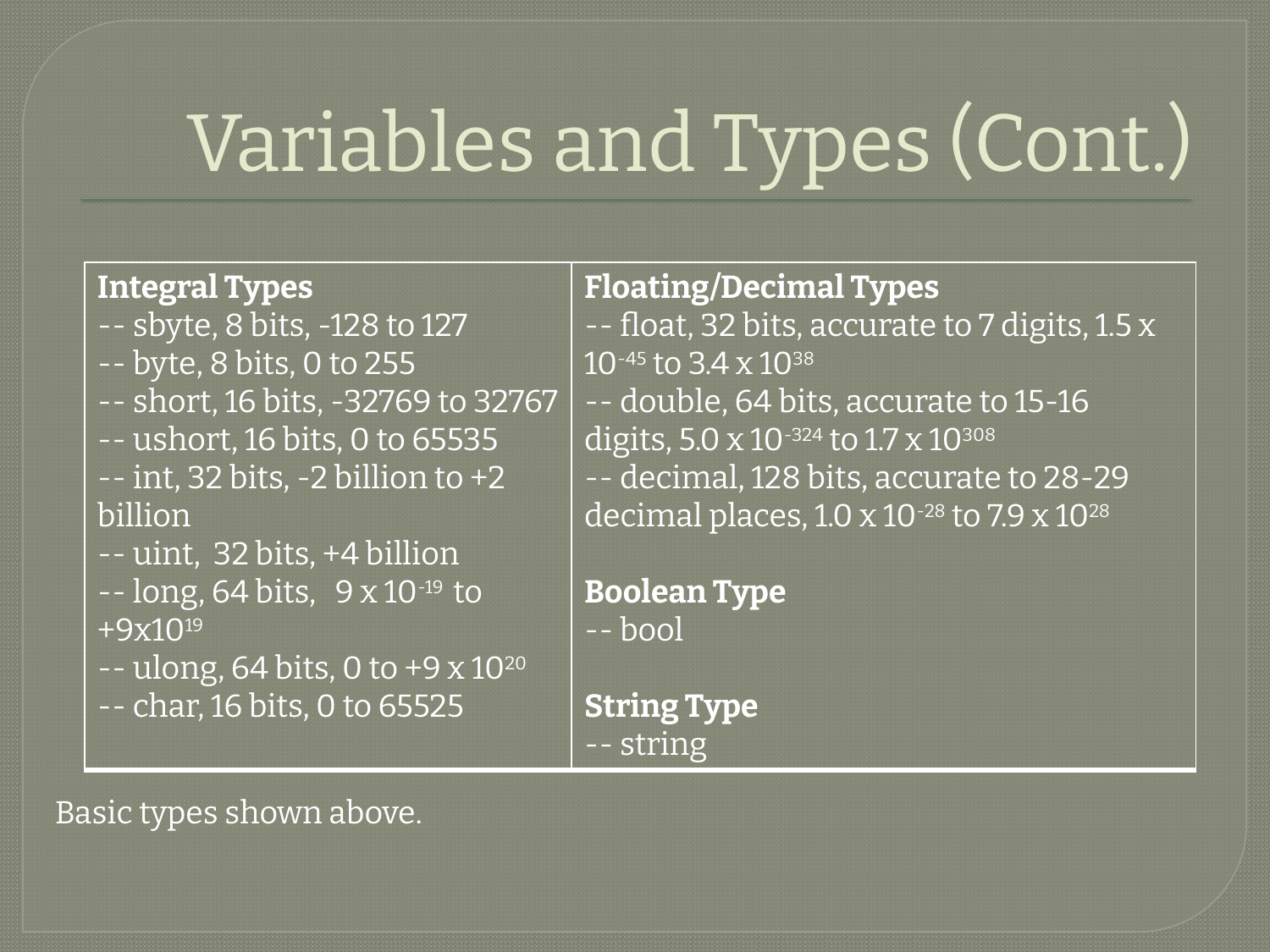

# Variables and Types (Cont.)
| Integral Types -- sbyte, 8 bits, -128 to 127 -- byte, 8 bits, 0 to 255 -- short, 16 bits, -32769 to 32767 -- ushort, 16 bits, 0 to 65535 -- int, 32 bits, -2 billion to +2 billion -- uint, 32 bits, +4 billion -- long, 64 bits, 9 x 10-19 to +9x1019 -- ulong, 64 bits, 0 to +9 x 1020 -- char, 16 bits, 0 to 65525 | Floating/Decimal Types -- float, 32 bits, accurate to 7 digits, 1.5 x 10-45 to 3.4 x 1038 -- double, 64 bits, accurate to 15-16 digits, 5.0 x 10-324 to 1.7 x 10308 -- decimal, 128 bits, accurate to 28-29 decimal places, 1.0 x 10-28 to 7.9 x 1028 Boolean Type -- bool String Type -- string |
| --- | --- |
Basic types shown above.